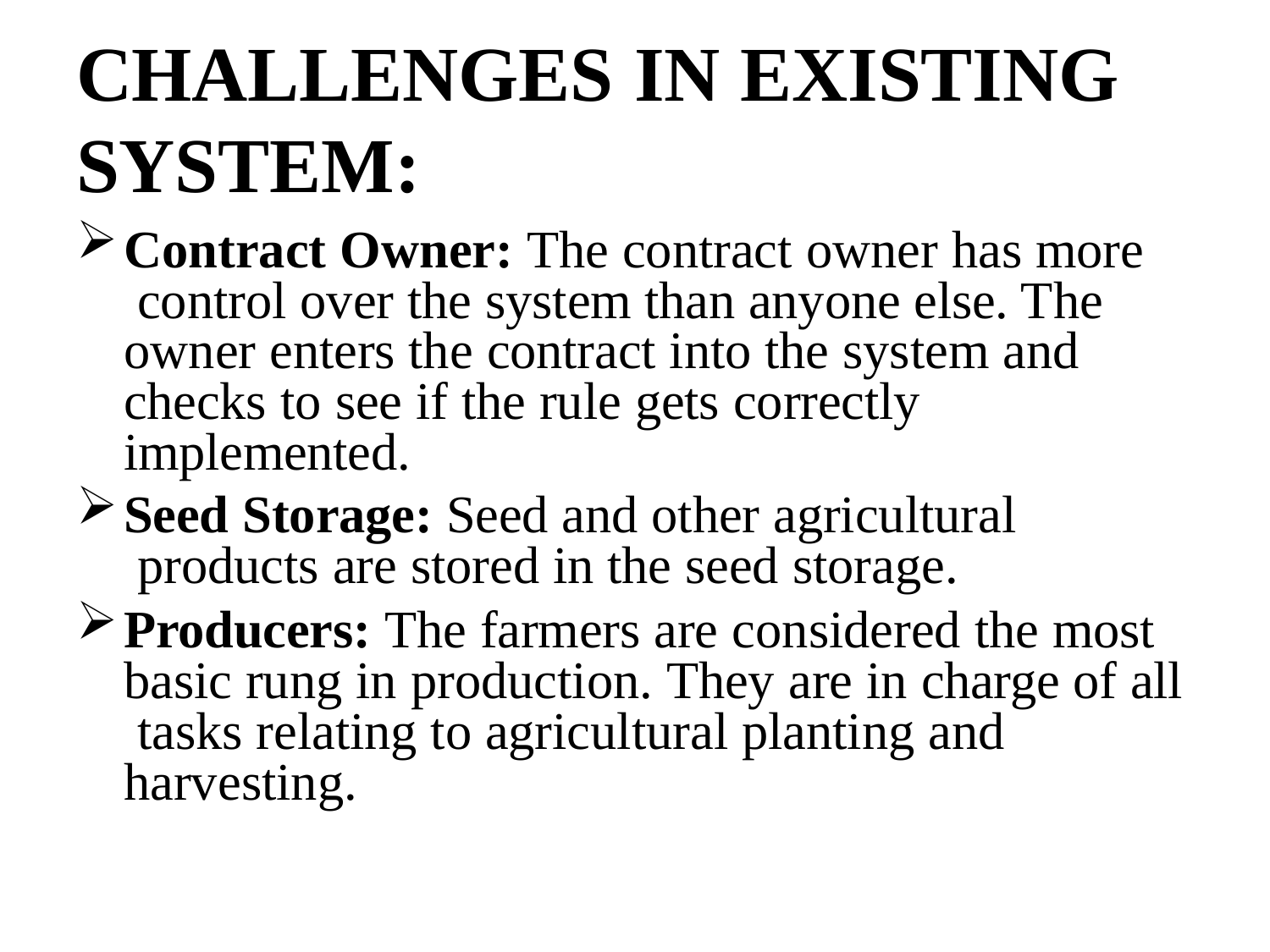

# CHALLENGES IN EXISTING  SYSTEM:
Contract Owner: The contract owner has more  control over the system than anyone else. The  owner enters the contract into the system and  checks to see if the rule gets correctly  implemented.
Seed Storage: Seed and other agricultural  products are stored in the seed storage.
Producers: The farmers are considered the most  basic rung in production. They are in charge of all  tasks relating to agricultural planting and  harvesting.